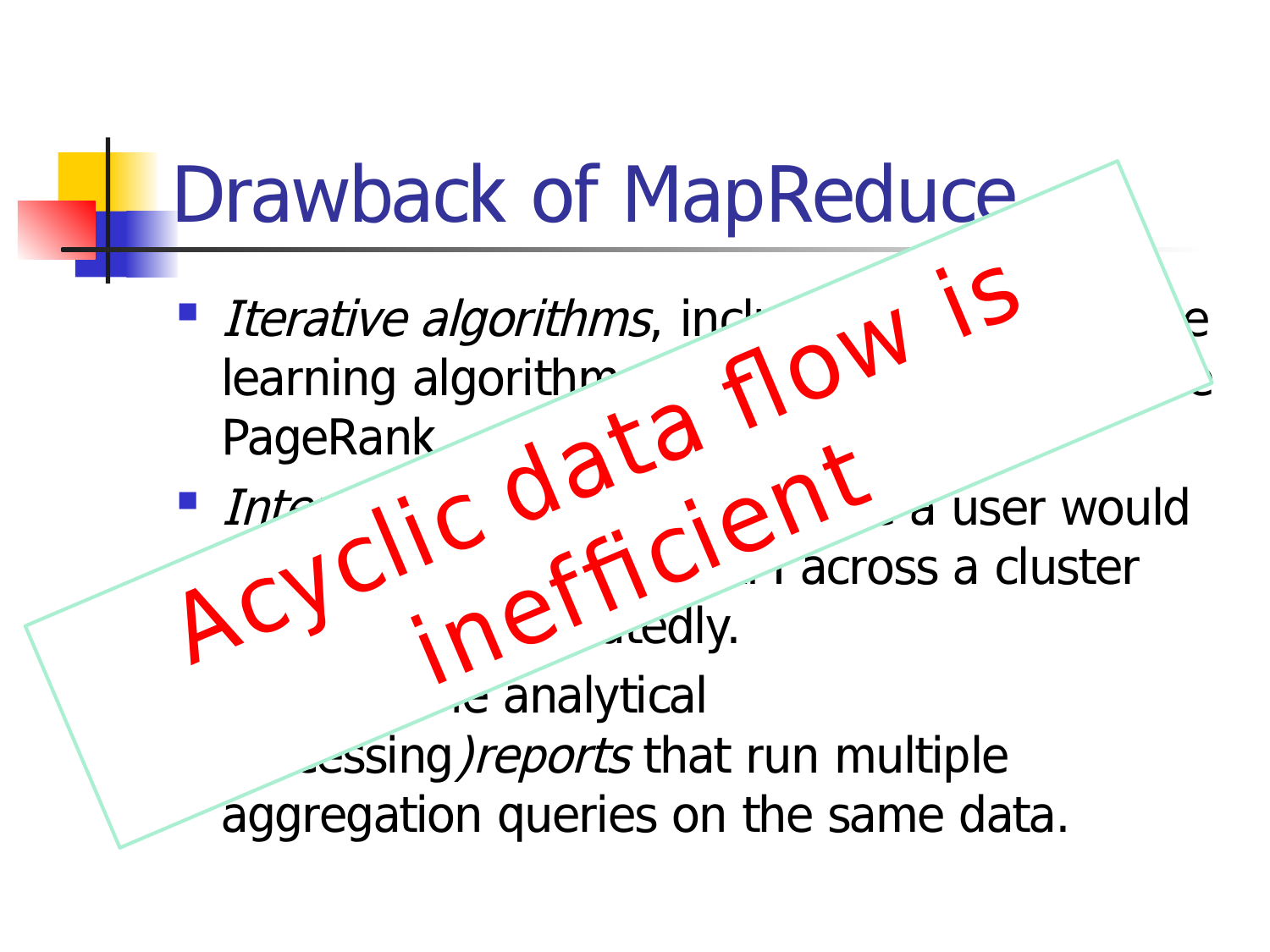

# Drawback of MapReduce
Iterative algorithms, including many machine learning algorithms and graph algorithms like PageRank.
Interactive data mining, where a user would like to load data into RAM across a cluster and query it repeatedly.
OLAP(online analytical processing)reports that run multiple aggregation queries on the same data.
Acyclic data flow is inefficient